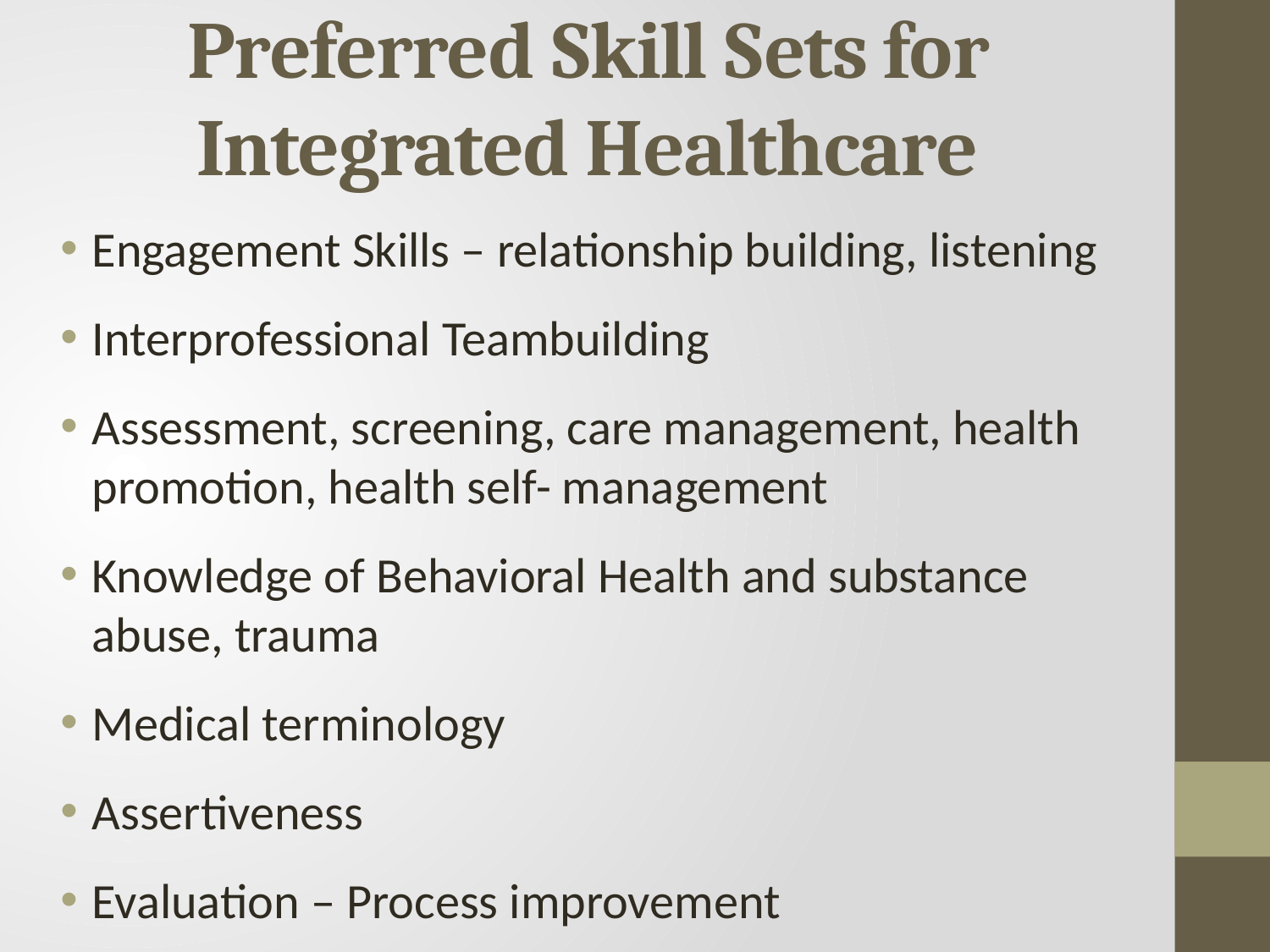

# Preferred Skill Sets for Integrated Healthcare
Engagement Skills – relationship building, listening

Interprofessional Teambuilding

Assessment, screening, care management, health promotion, health self- management

Knowledge of Behavioral Health and substance abuse, trauma

Medical terminology

Assertiveness

Evaluation – Process improvement